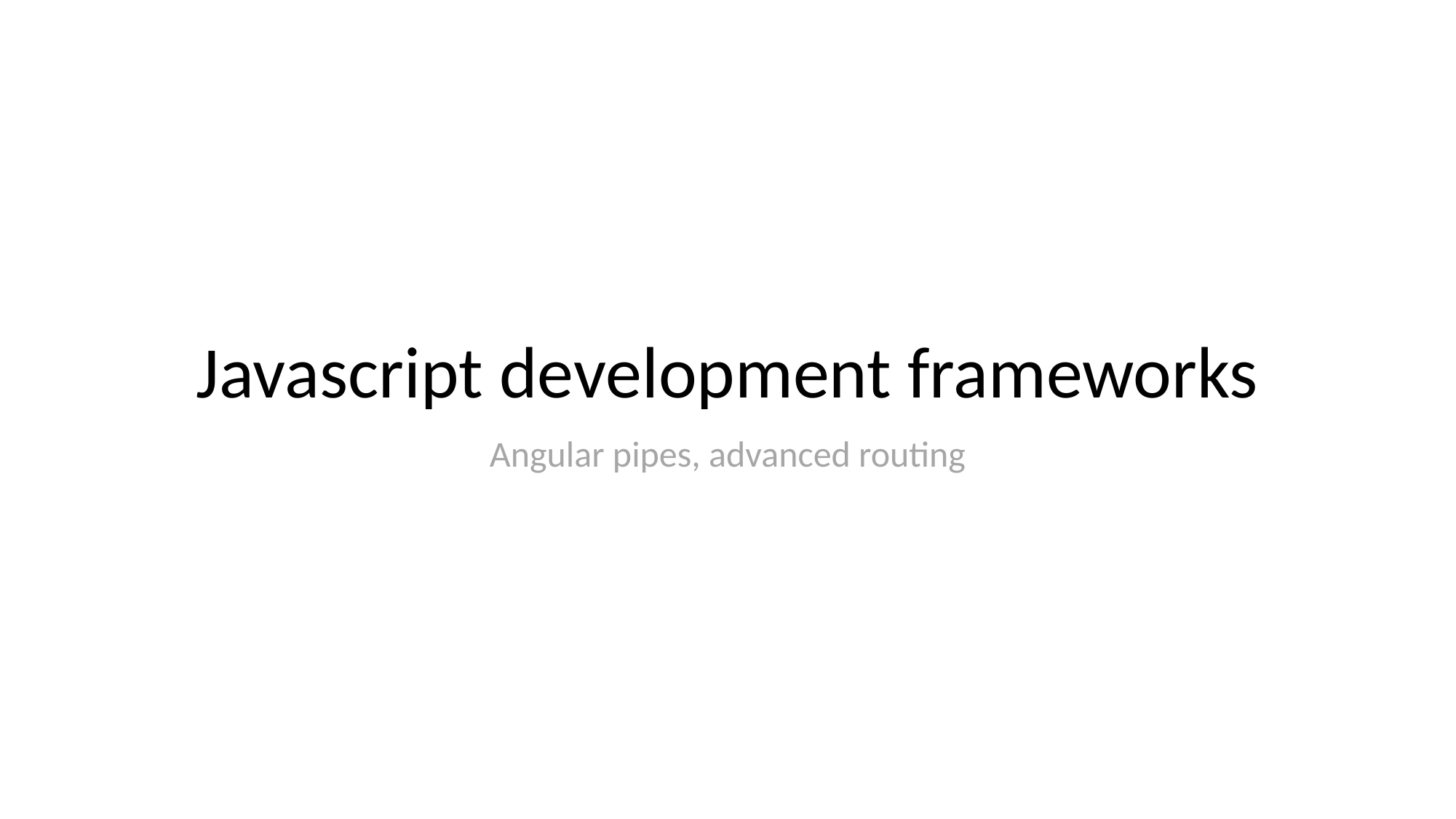

# Javascript development frameworks
Angular pipes, advanced routing